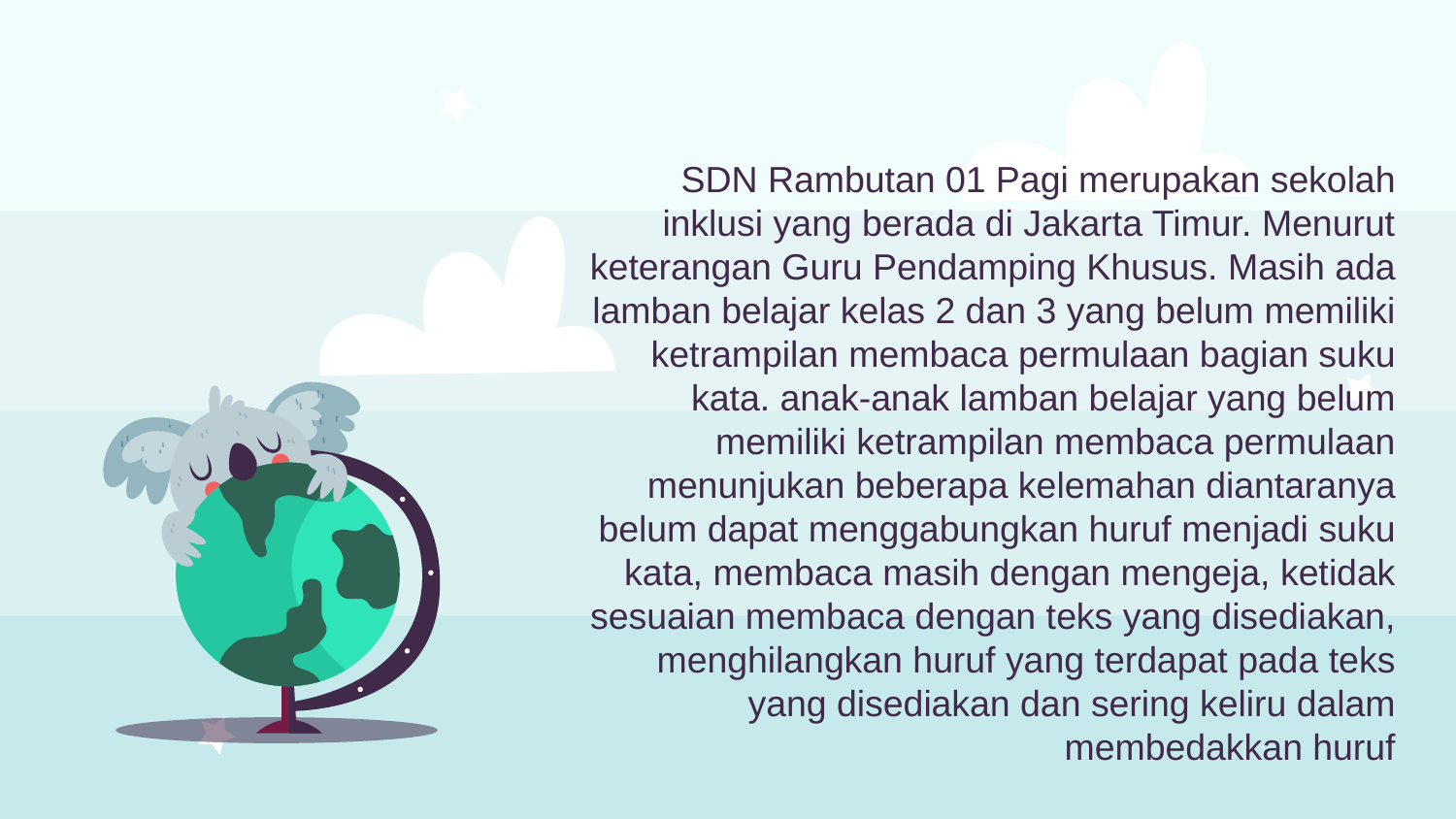

SDN Rambutan 01 Pagi merupakan sekolah inklusi yang berada di Jakarta Timur. Menurut keterangan Guru Pendamping Khusus. Masih ada lamban belajar kelas 2 dan 3 yang belum memiliki ketrampilan membaca permulaan bagian suku kata. anak-anak lamban belajar yang belum memiliki ketrampilan membaca permulaan menunjukan beberapa kelemahan diantaranya belum dapat menggabungkan huruf menjadi suku kata, membaca masih dengan mengeja, ketidak sesuaian membaca dengan teks yang disediakan, menghilangkan huruf yang terdapat pada teks yang disediakan dan sering keliru dalam membedakkan huruf